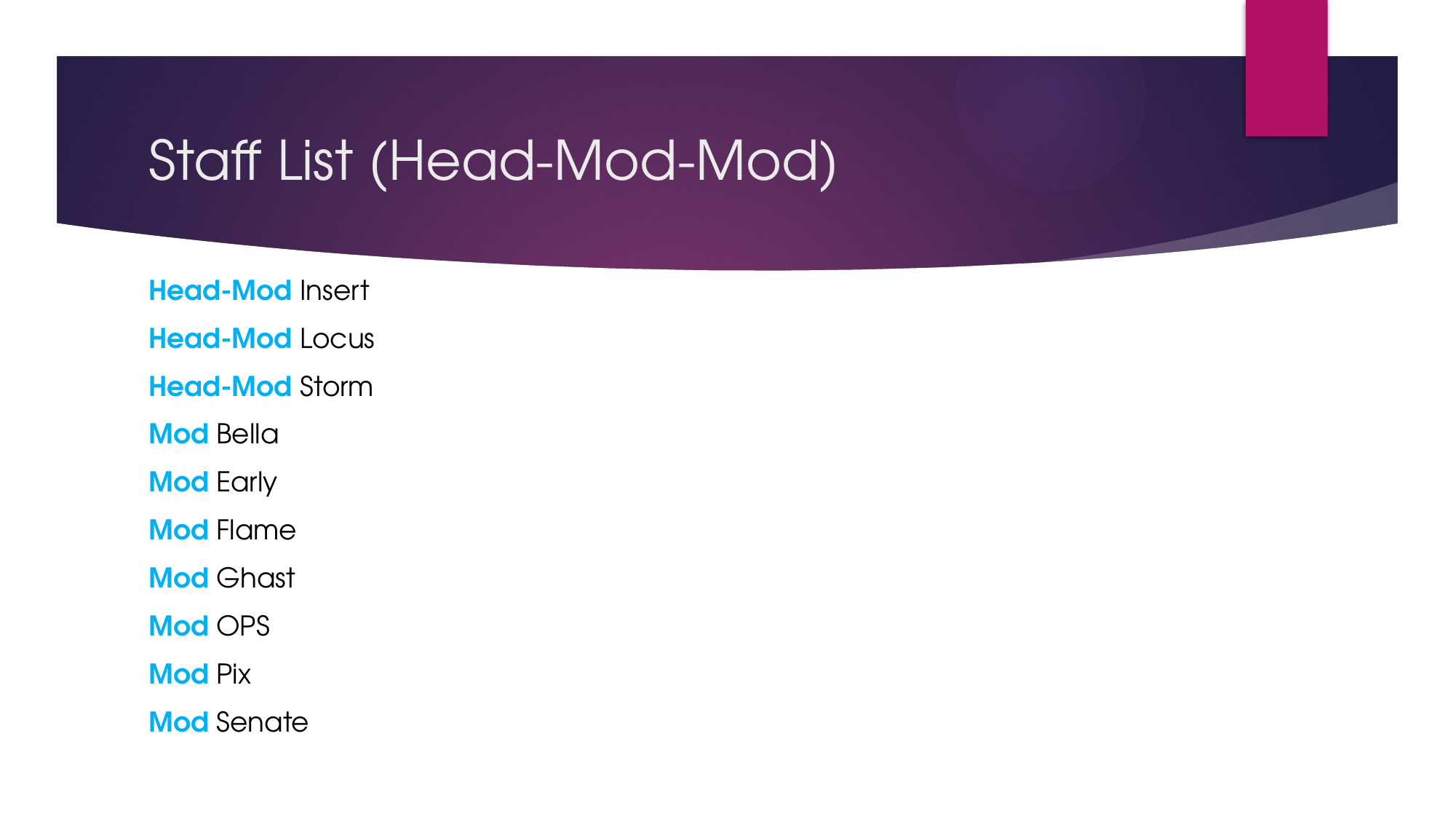

# Staff List (Head-Mod-Mod)
Head-Mod Insert
Head-Mod Locus
Head-Mod Storm
Mod Bella
Mod Early
Mod Flame
Mod Ghast
Mod OPS
Mod Pix
Mod Senate